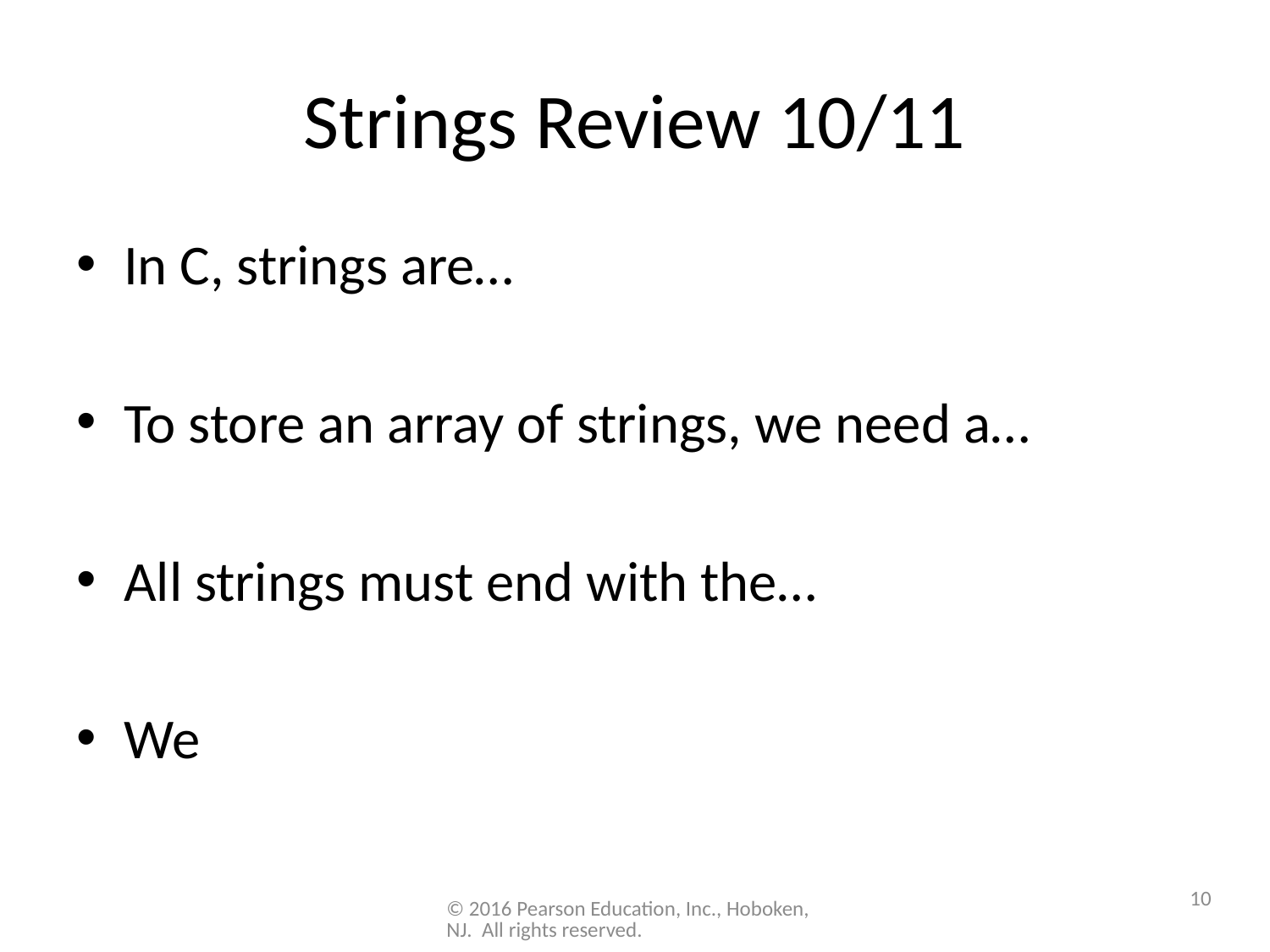

# Strings Review 10/11
In C, strings are…

To store an array of strings, we need a…

All strings must end with the…

We
10
© 2016 Pearson Education, Inc., Hoboken, NJ.  All rights reserved.